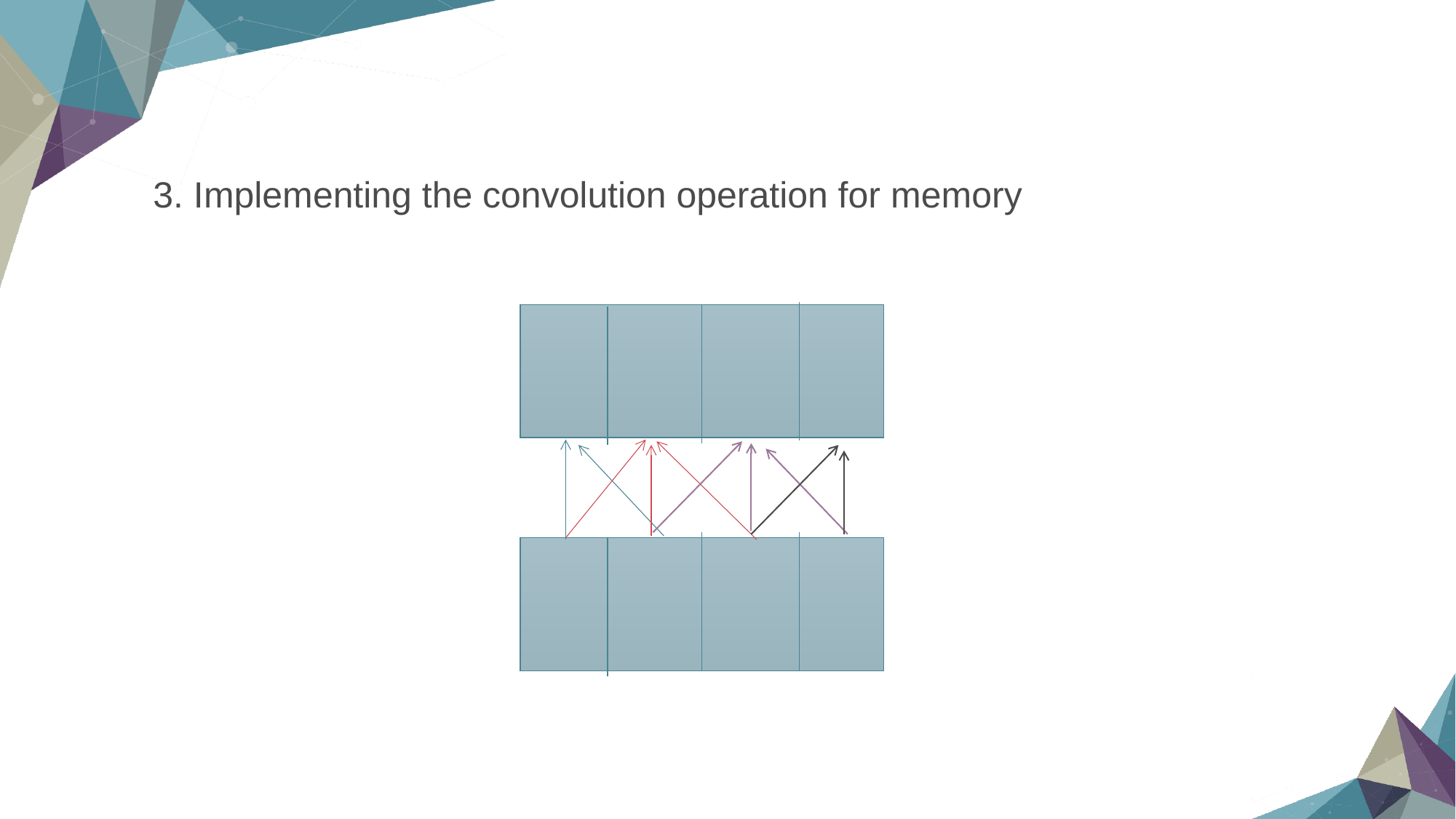

#
3. Implementing the convolution operation for memory